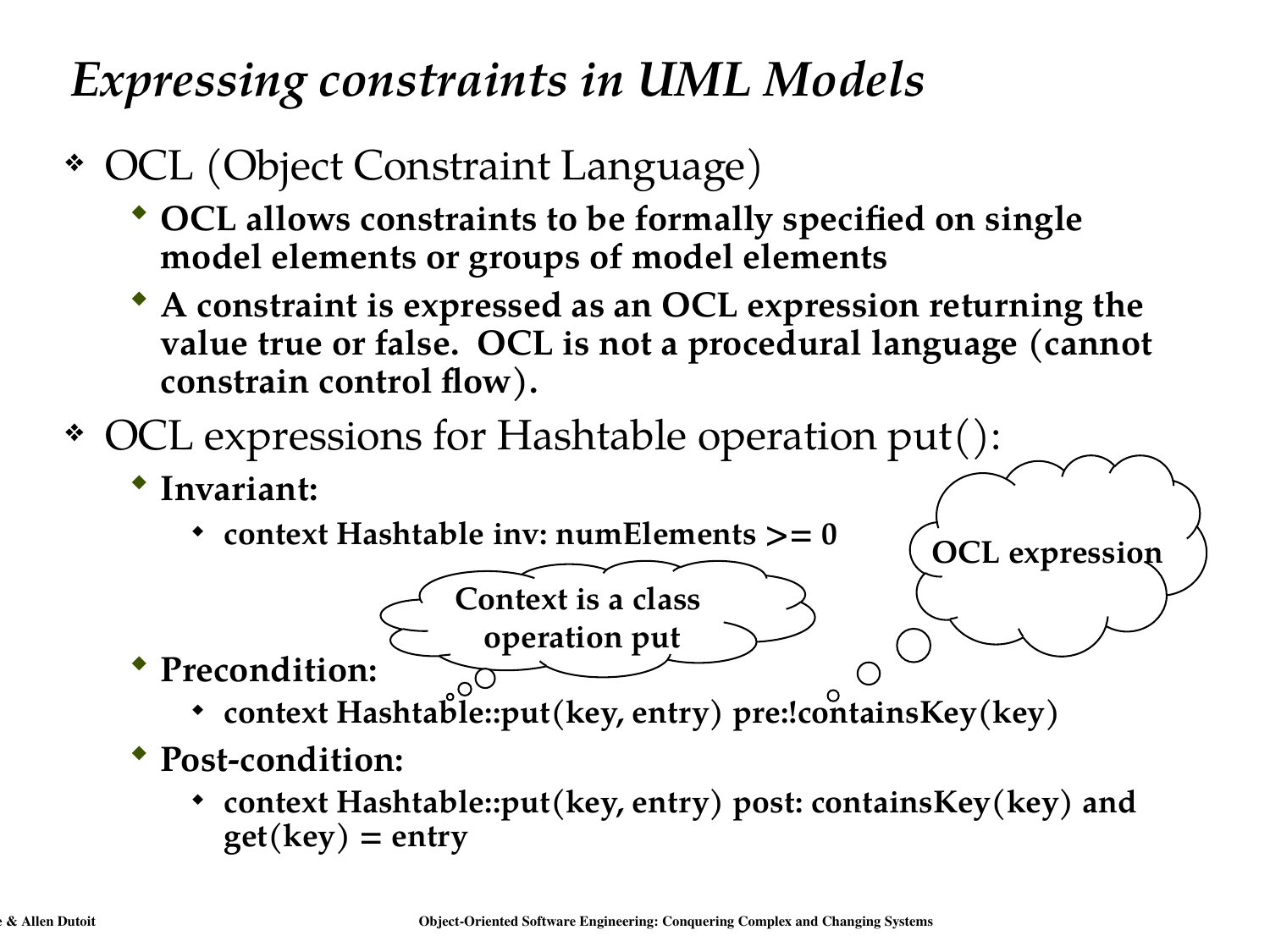

# Expressing constraints in UML Models
OCL (Object Constraint Language)
OCL allows constraints to be formally specified on single model elements or groups of model elements
A constraint is expressed as an OCL expression returning the value true or false.  OCL is not a procedural language (cannot constrain control flow).
OCL expressions for Hashtable operation put():
Invariant:
context Hashtable inv: numElements >= 0

OCL expression
Context is a class
operation put
Precondition:
context Hashtable::put(key, entry) pre:!containsKey(key)
Post-condition:
context Hashtable::put(key, entry) post: containsKey(key) and get(key) = entry